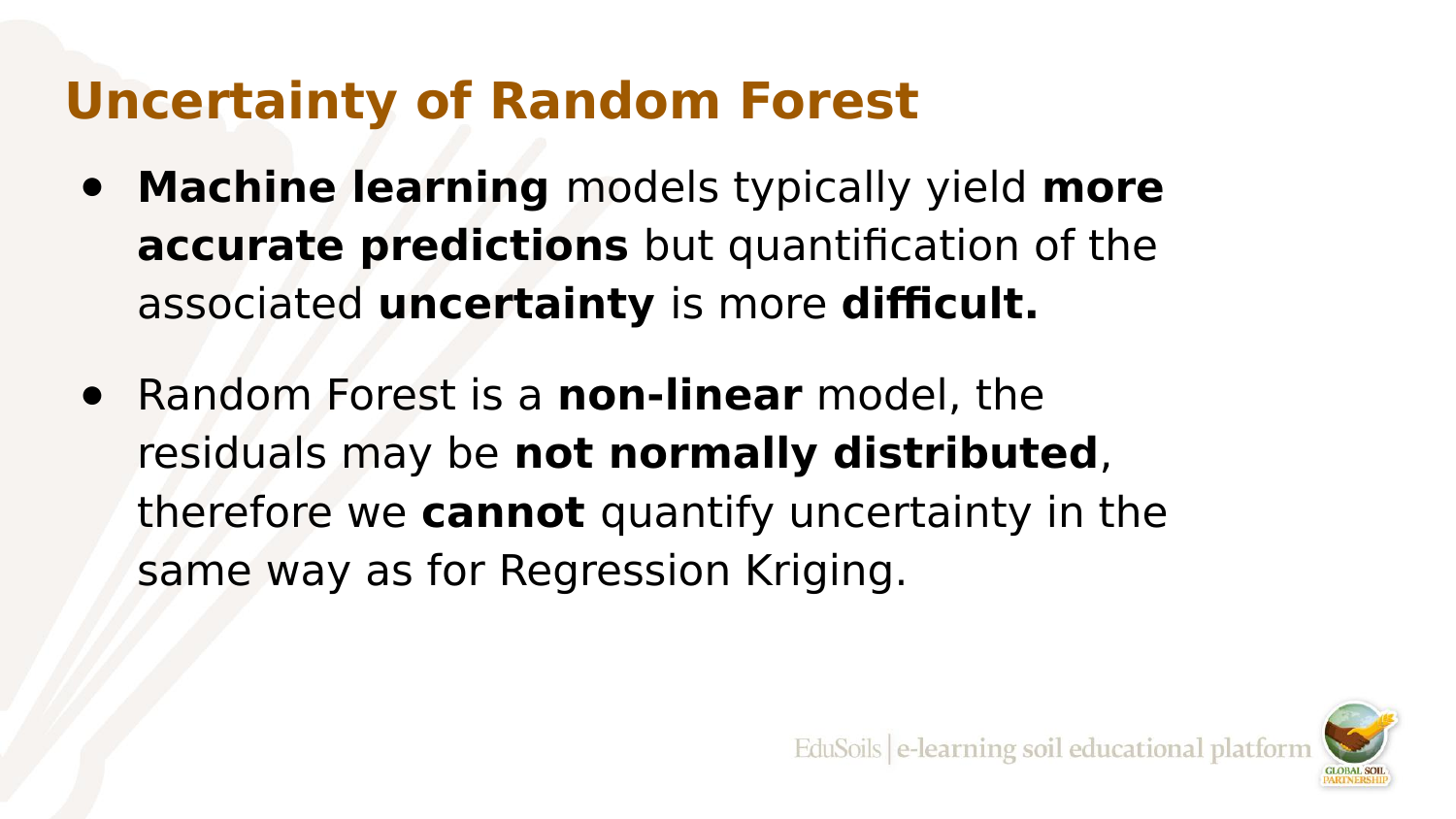

# Uncertainty of Random Forest
Machine learning models typically yield more accurate predictions but quantification of the associated uncertainty is more difficult.
Random Forest is a non-linear model, the residuals may be not normally distributed, therefore we cannot quantify uncertainty in the same way as for Regression Kriging.
7